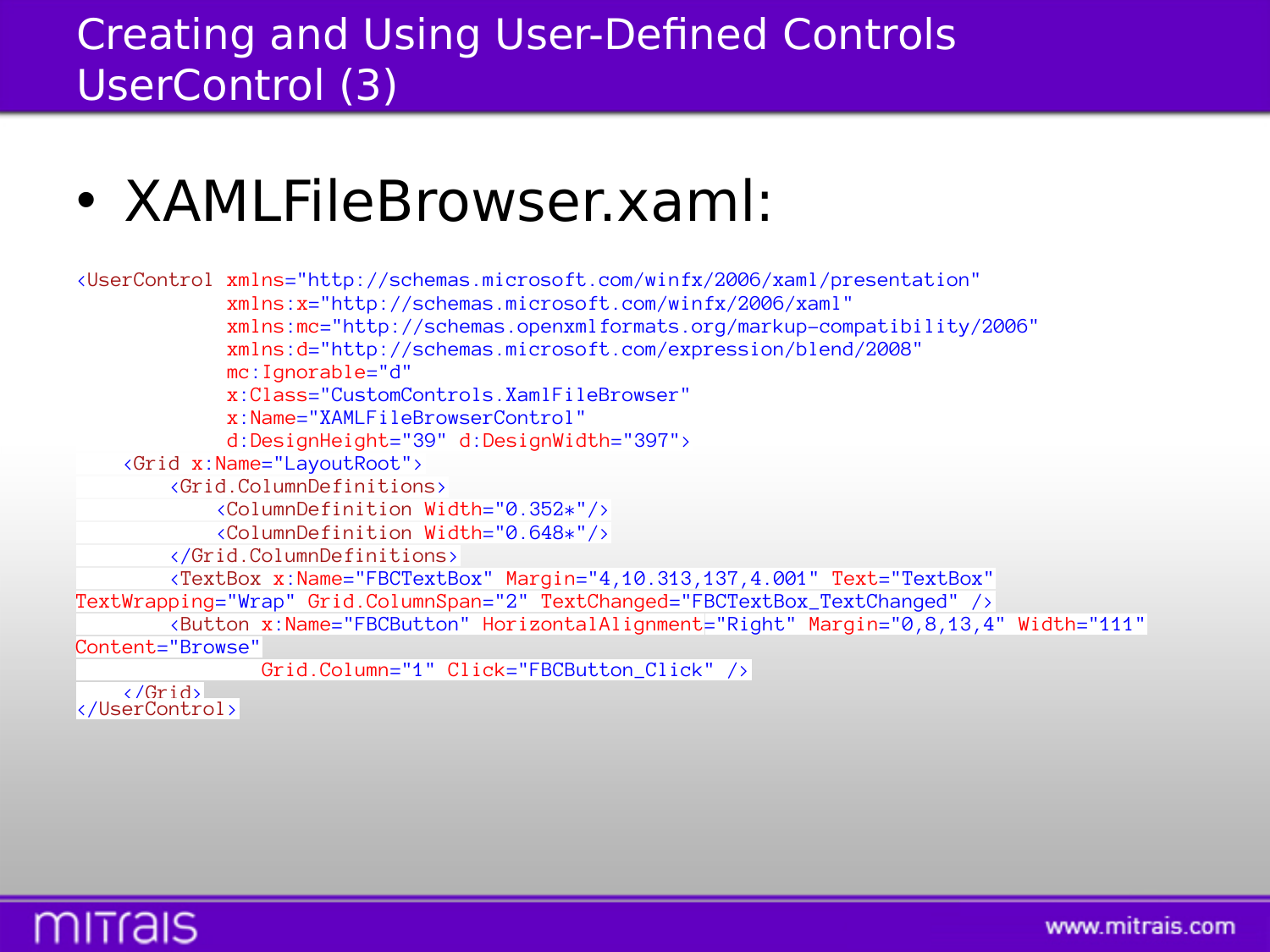

# Creating and Using User-Defined Controls UserControl (3)
XAMLFileBrowser.xaml:

<UserControl xmlns="http://schemas.microsoft.com/winfx/2006/xaml/presentation"
             xmlns:x="http://schemas.microsoft.com/winfx/2006/xaml"
             xmlns:mc="http://schemas.openxmlformats.org/markup-compatibility/2006"
             xmlns:d="http://schemas.microsoft.com/expression/blend/2008"
             mc:Ignorable="d"
             x:Class="CustomControls.XamlFileBrowser"
             x:Name="XAMLFileBrowserControl"
             d:DesignHeight="39" d:DesignWidth="397">
    <Grid x:Name="LayoutRoot">
        <Grid.ColumnDefinitions>
            <ColumnDefinition Width="0.352*"/>
            <ColumnDefinition Width="0.648*"/>
        </Grid.ColumnDefinitions>
        <TextBox x:Name="FBCTextBox" Margin="4,10.313,137,4.001" Text="TextBox" TextWrapping="Wrap" Grid.ColumnSpan="2" TextChanged="FBCTextBox_TextChanged" />
        <Button x:Name="FBCButton" HorizontalAlignment="Right" Margin="0,8,13,4" Width="111" Content="Browse"
                Grid.Column="1" Click="FBCButton_Click" />
    </Grid>
</UserControl>